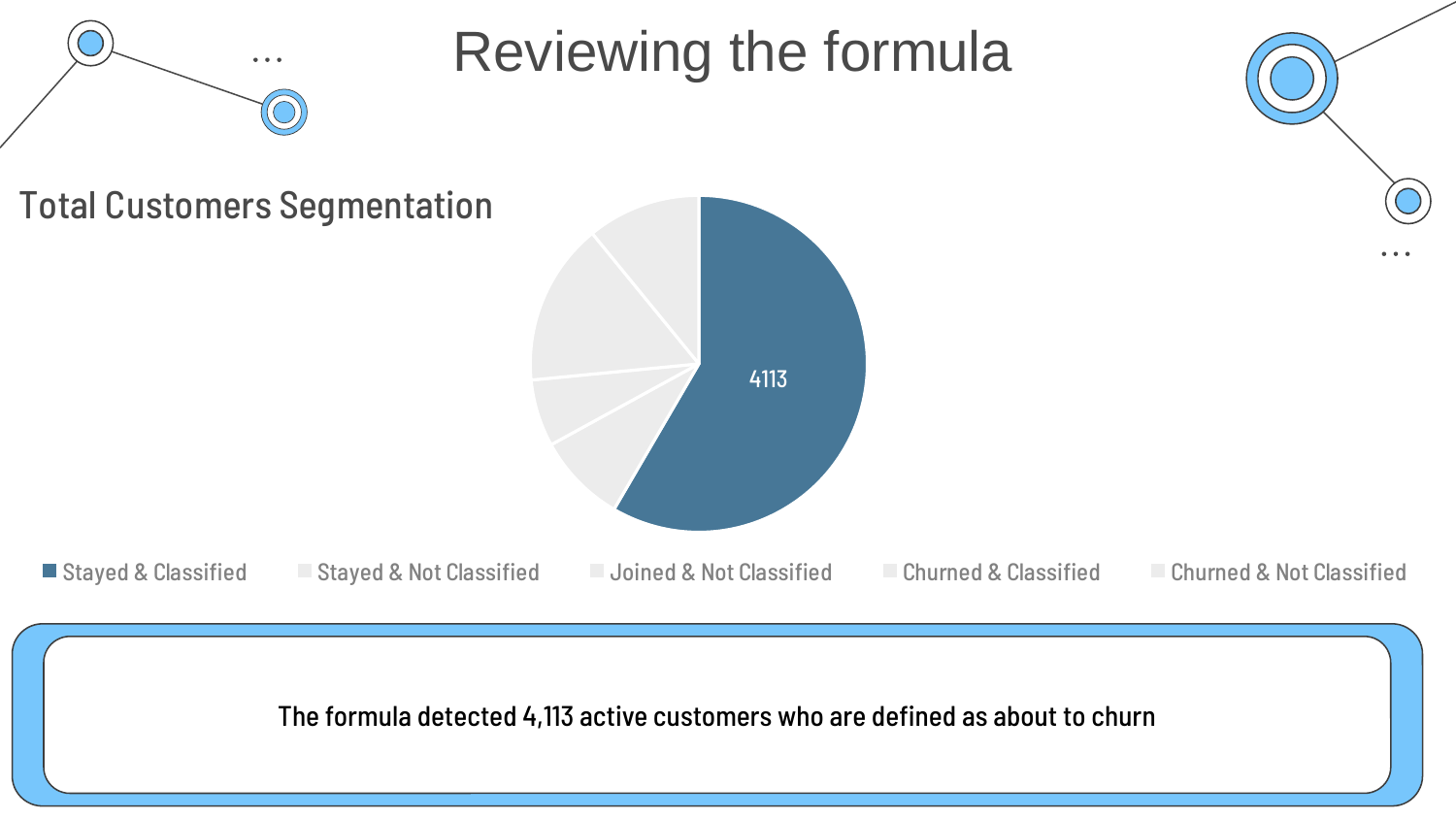

# Reviewing the formula

### Chart: Total Customers Segmentation

| Category | Total Customers |
|---|---|
| Stayed & Classified | 4113.0 |
| Stayed & Not Classified | 607.0 |
| Joined & Not Classified | 454.0 |
| Churned & Classified | 1101.0 |
| Churned & Not Classified | 768.0 |
The formula detected 4,113 active customers who are defined as about to churn